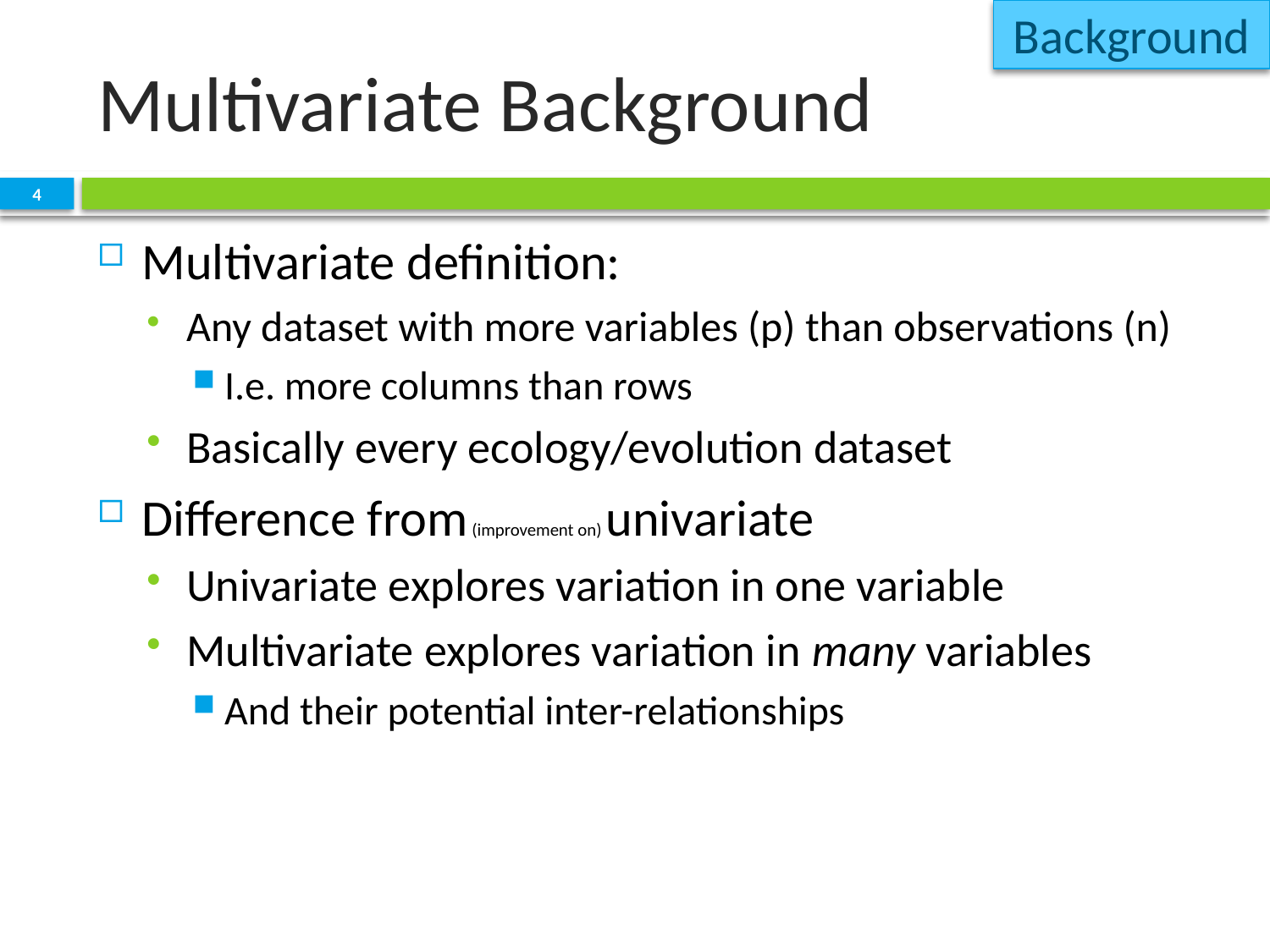

Background
# Multivariate Background
4
Multivariate definition:
Any dataset with more variables (p) than observations (n)
I.e. more columns than rows
Basically every ecology/evolution dataset
Difference from (improvement on) univariate
Univariate explores variation in one variable
Multivariate explores variation in many variables
And their potential inter-relationships